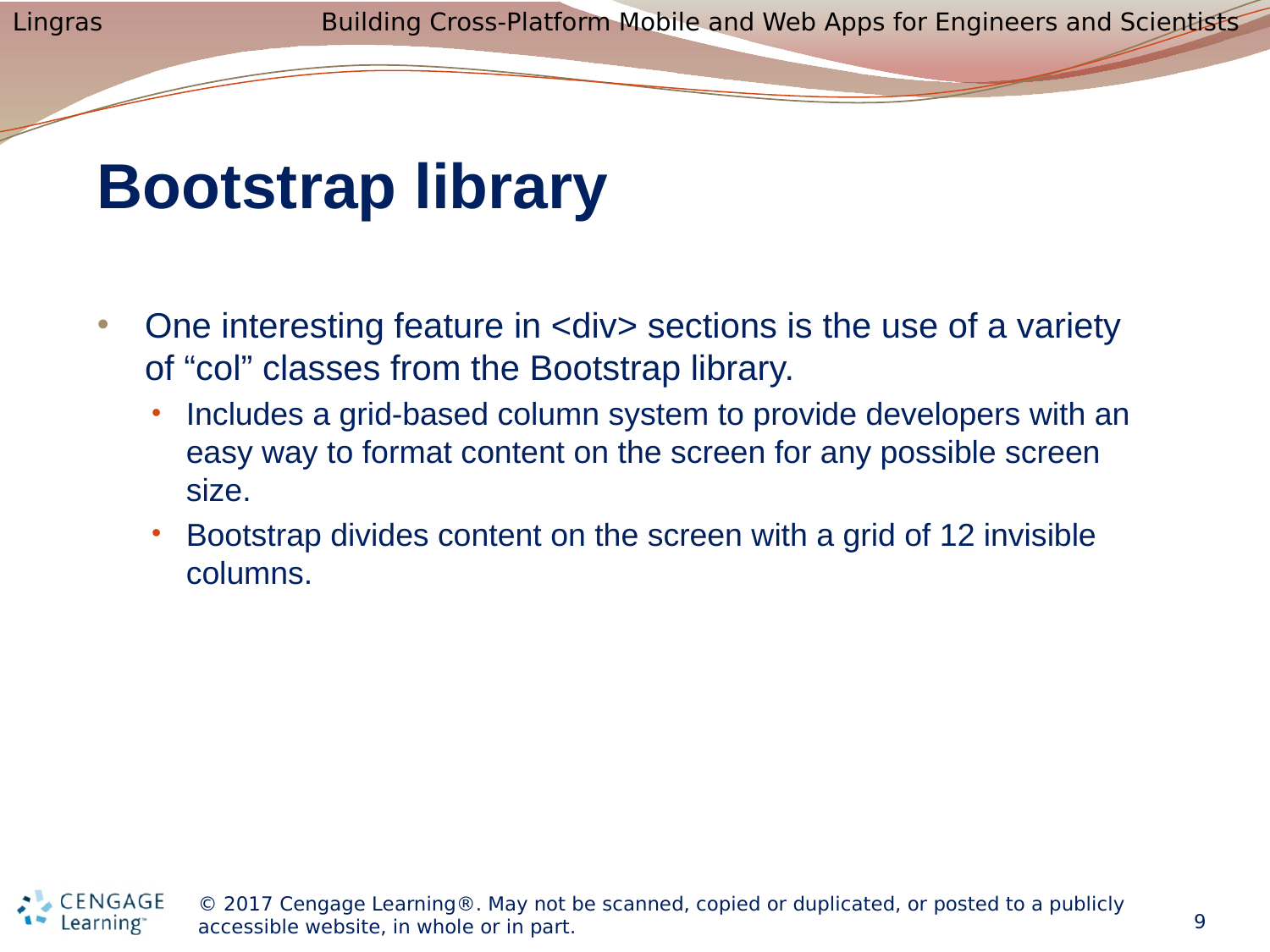

# Bootstrap library
One interesting feature in <div> sections is the use of a variety of “col” classes from the Bootstrap library.
Includes a grid-based column system to provide developers with an easy way to format content on the screen for any possible screen size.
Bootstrap divides content on the screen with a grid of 12 invisible columns.

9
© 2017 Cengage Learning®. May not be scanned, copied or duplicated, or posted to a publicly accessible website, in whole or in part.